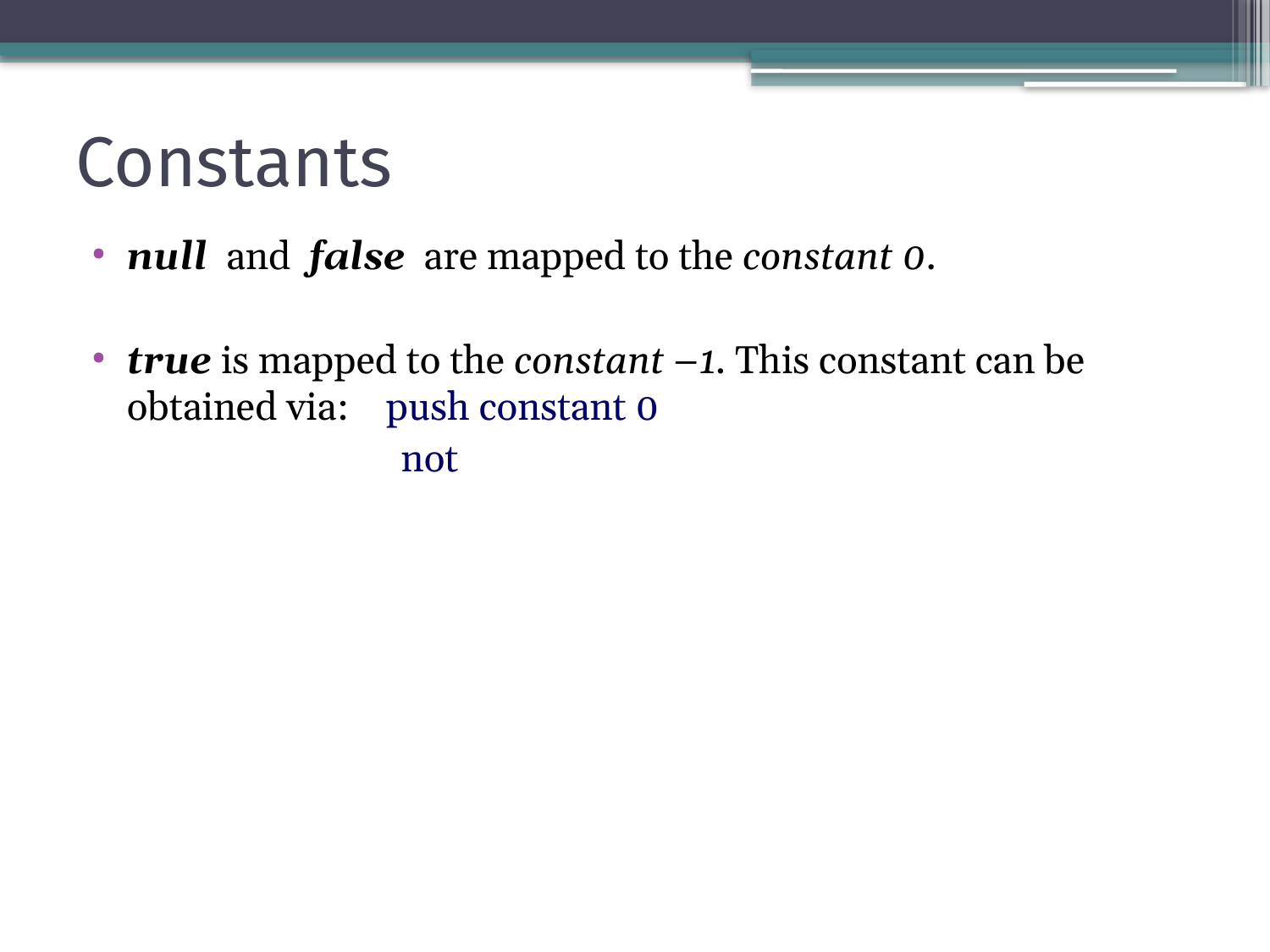

# Constants
null  and  false  are mapped to the constant 0.

true is mapped to the constant –1. This constant can be obtained via:    push constant 0
		      not